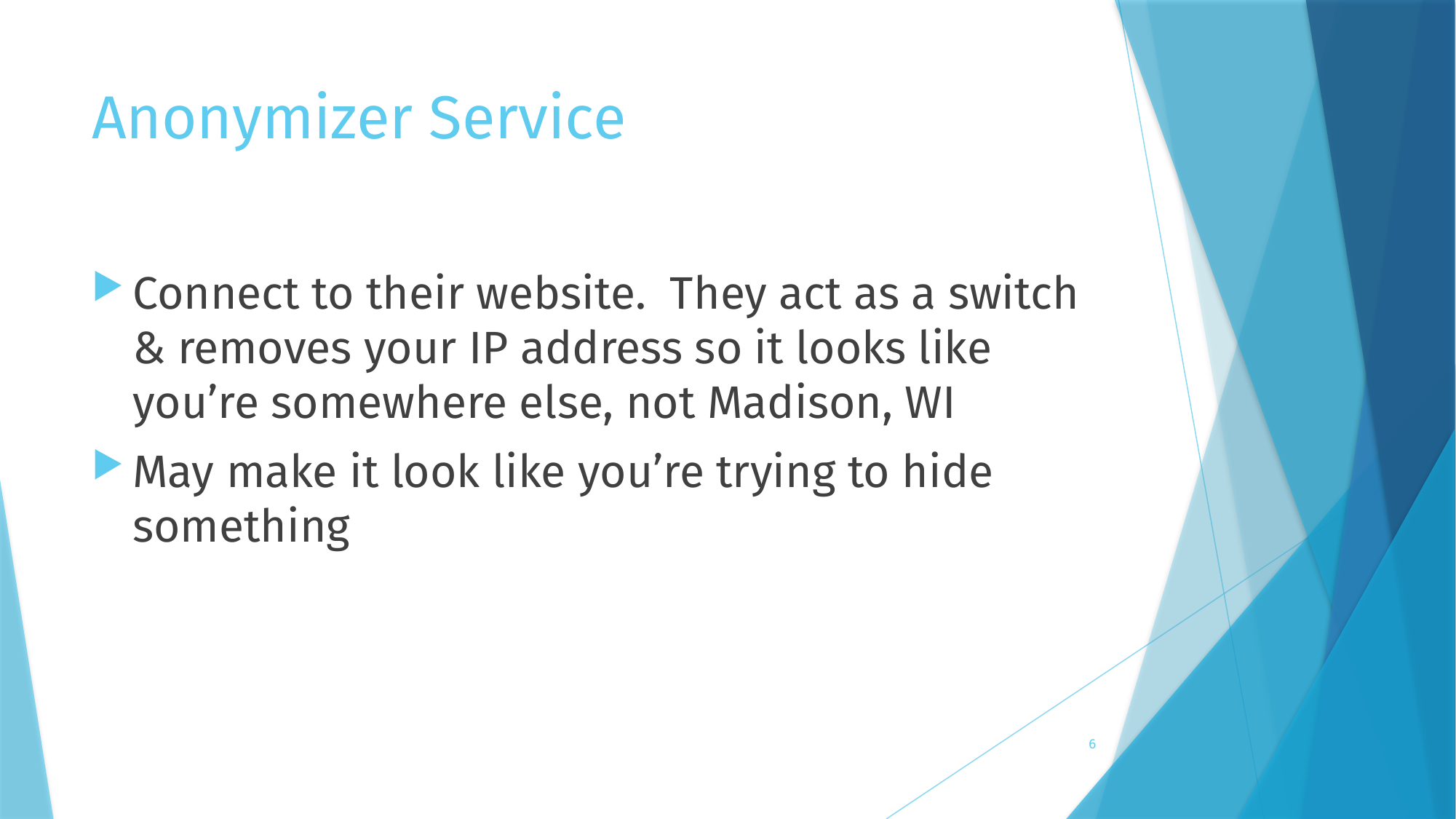

# Anonymizer Service
Connect to their website.  They act as a switch & removes your IP address so it looks like you’re somewhere else, not Madison, WI
May make it look like you’re trying to hide something
6